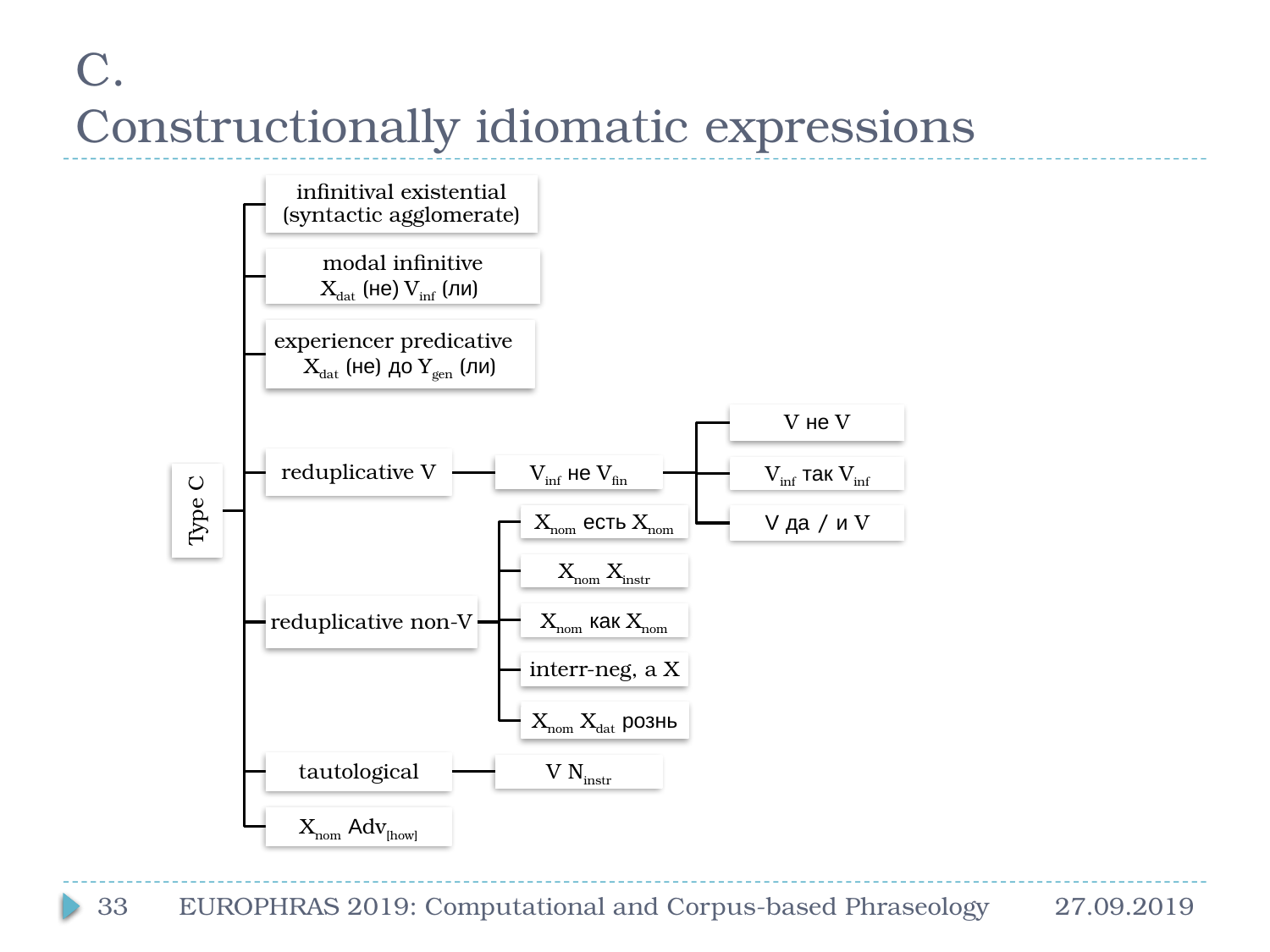

# C. Constructionally idiomatic expressions

Type C
infinitival existential
(syntactic agglomerate)
modal infinitive
Xdat (не) Vinf (ли)
experiencer predicative
Xdat (не) до Ygen (ли)
reduplicative V
Vinf не Vfin
V не V
Vinf так Vinf
V да / и V
reduplicative non-V
Xnom есть Xnom
Xnom Xinstr
Xnom как Xnom
interr-neg, a X
Xnom Xdat рознь
tautological
V Ninstr
Xnom Аdv[how]
33
EUROPHRAS 2019: Computational and Corpus-based Phraseology
27.09.2019